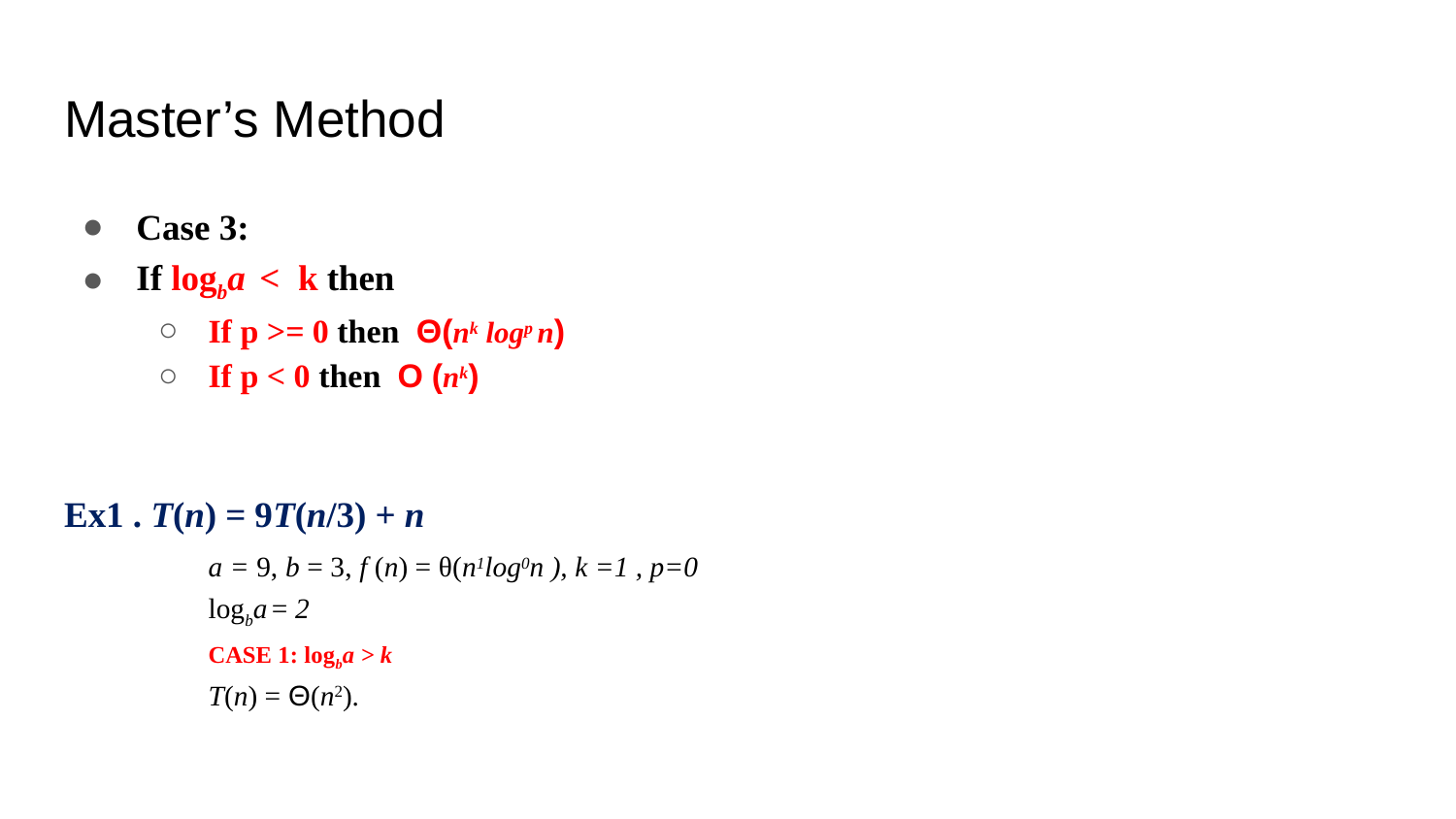

# Master’s Method
Case 3:
If logba  <  k then
If p >= 0 then  Θ(nk logp n)
If p < 0 then  Ο (nk)

Ex1 . T(n) = 9T(n/3) + n
	a = 9, b = 3, f (n) = θ(n1log0n ), k =1 , p=0
	logba = 2
	CASE 1: logba > k
	T(n) = Θ(n2).